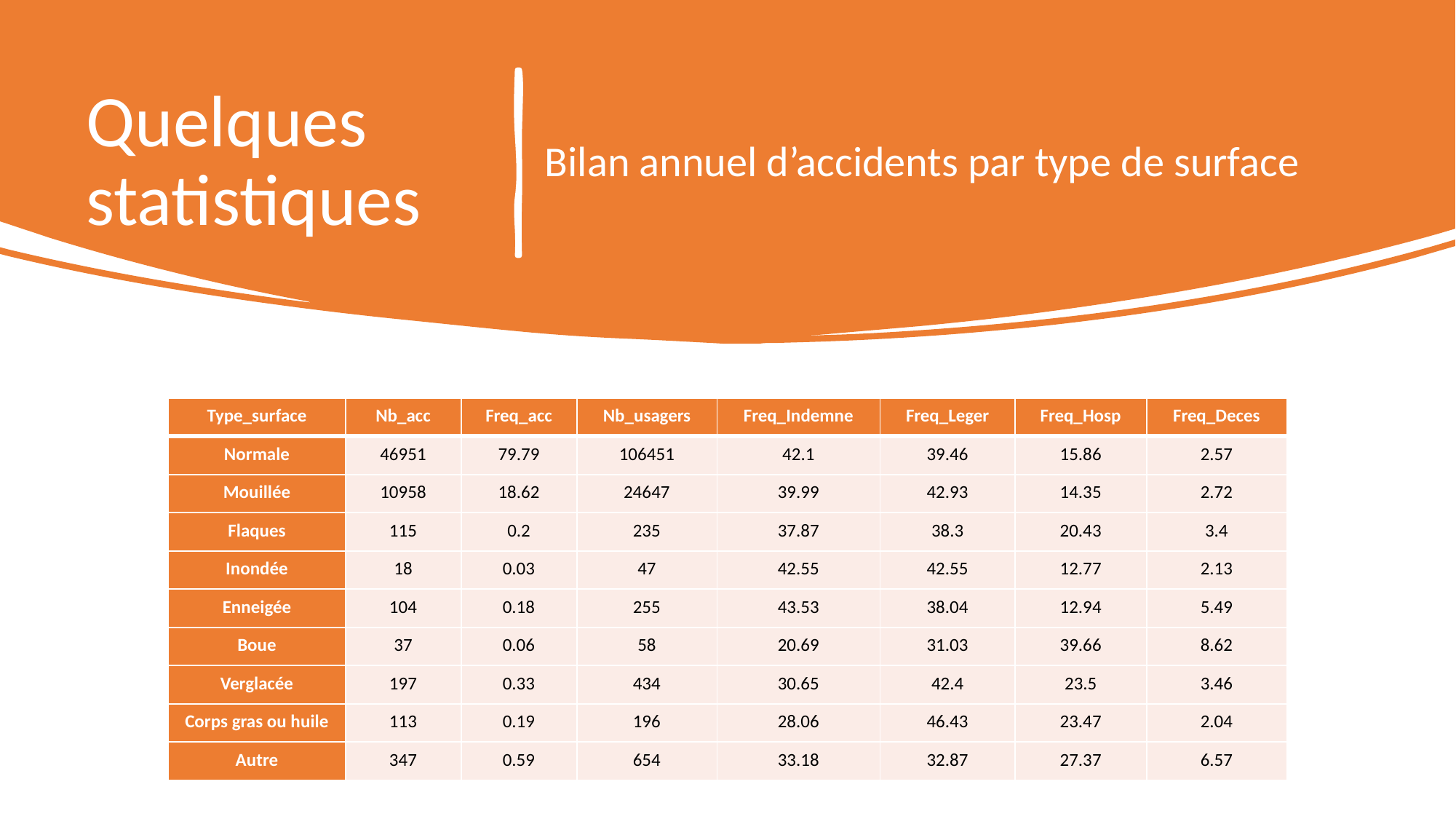

# Quelques statistiques
Bilan annuel d’accidents par type de surface

| Type\_surface | Nb\_acc | Freq\_acc | Nb\_usagers | Freq\_Indemne | Freq\_Leger | Freq\_Hosp | Freq\_Deces |
| --- | --- | --- | --- | --- | --- | --- | --- |
| Normale | 46951 | 79.79 | 106451 | 42.1 | 39.46 | 15.86 | 2.57 |
| Mouillée | 10958 | 18.62 | 24647 | 39.99 | 42.93 | 14.35 | 2.72 |
| Flaques | 115 | 0.2 | 235 | 37.87 | 38.3 | 20.43 | 3.4 |
| Inondée | 18 | 0.03 | 47 | 42.55 | 42.55 | 12.77 | 2.13 |
| Enneigée | 104 | 0.18 | 255 | 43.53 | 38.04 | 12.94 | 5.49 |
| Boue | 37 | 0.06 | 58 | 20.69 | 31.03 | 39.66 | 8.62 |
| Verglacée | 197 | 0.33 | 434 | 30.65 | 42.4 | 23.5 | 3.46 |
| Corps gras ou huile | 113 | 0.19 | 196 | 28.06 | 46.43 | 23.47 | 2.04 |
| Autre | 347 | 0.59 | 654 | 33.18 | 32.87 | 27.37 | 6.57 |